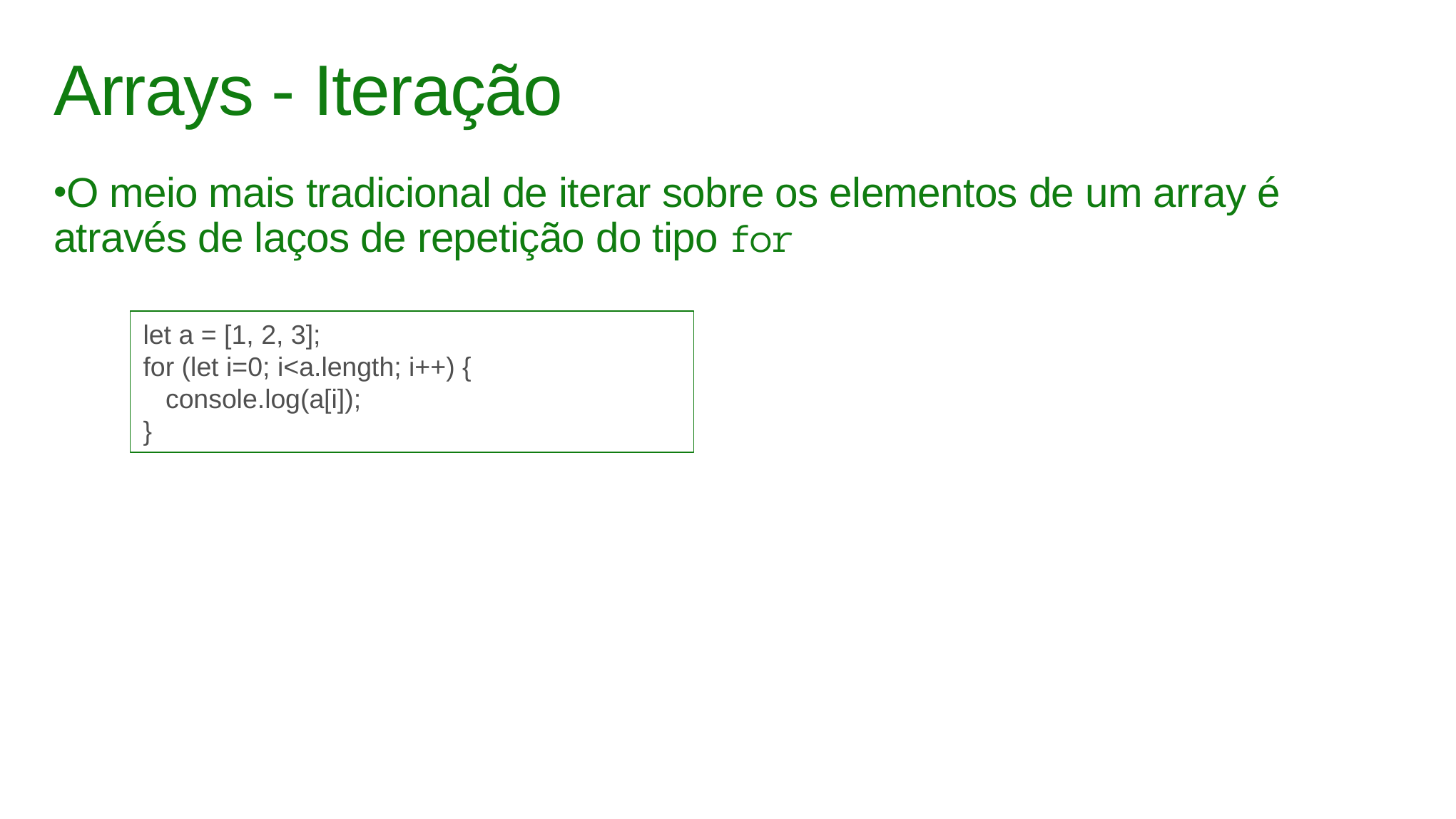

# Arrays - Iteração
O meio mais tradicional de iterar sobre os elementos de um array é através de laços de repetição do tipo for
let a = [1, 2, 3];
for (let i=0; i<a.length; i++) {
   console.log(a[i]);
}